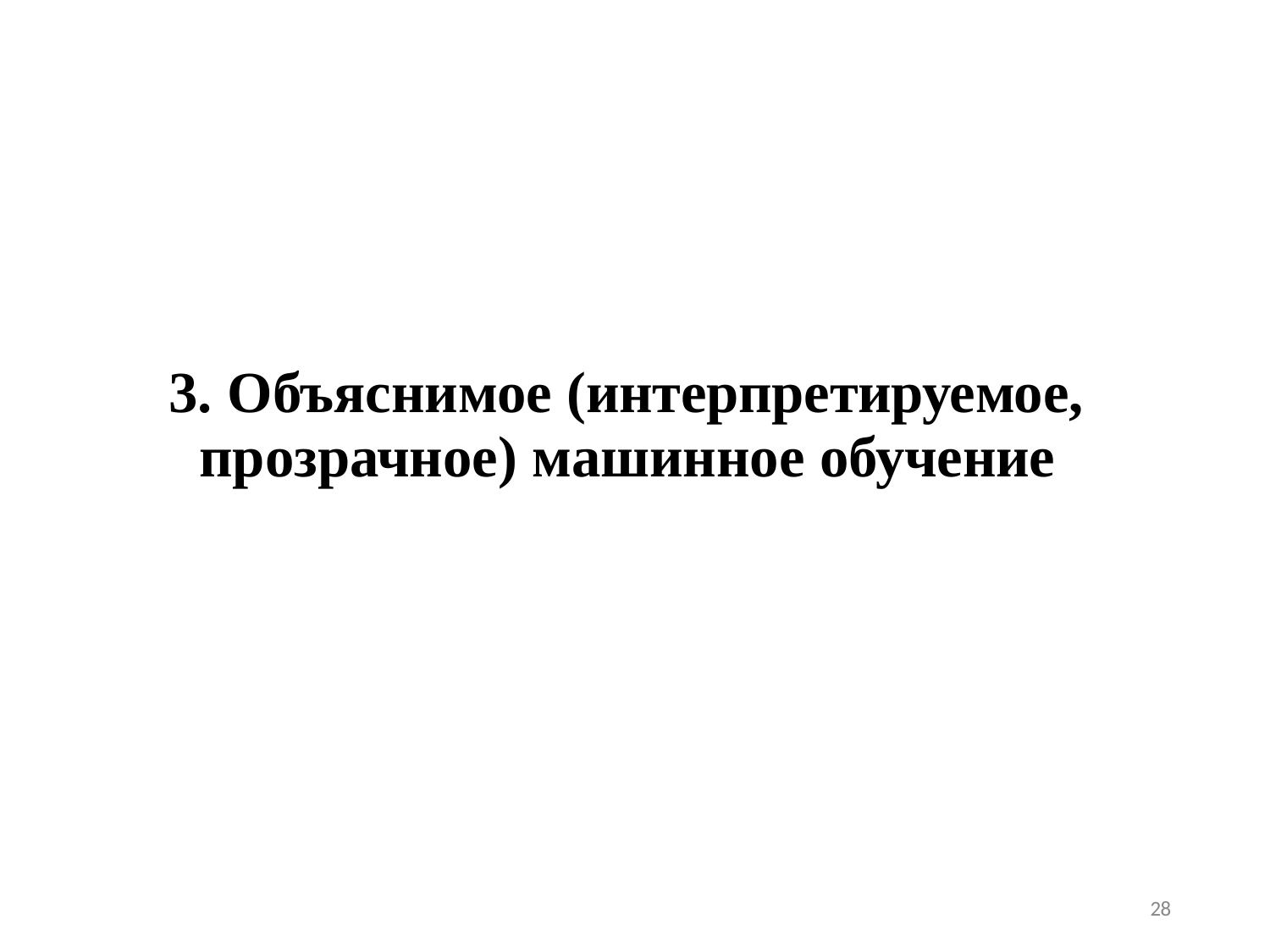

# 3. Объяснимое (интерпретируемое, прозрачное) машинное обучение
28